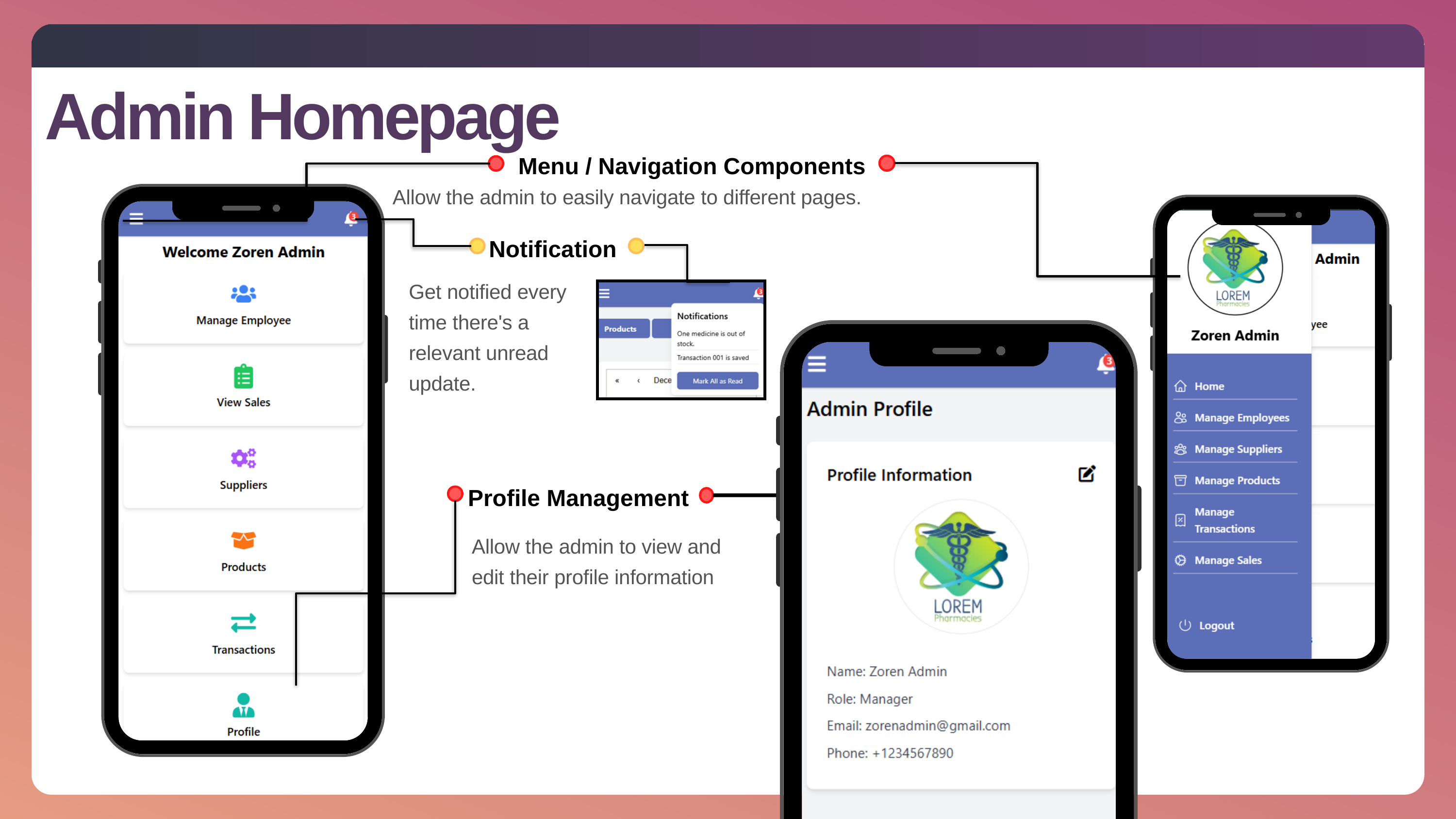

Admin Homepage
Menu / Navigation Components

Allow the admin to easily navigate to different pages.

Notification

Get notified every time there's a relevant unread update.

Profile Management

Allow the admin to view and edit their profile information